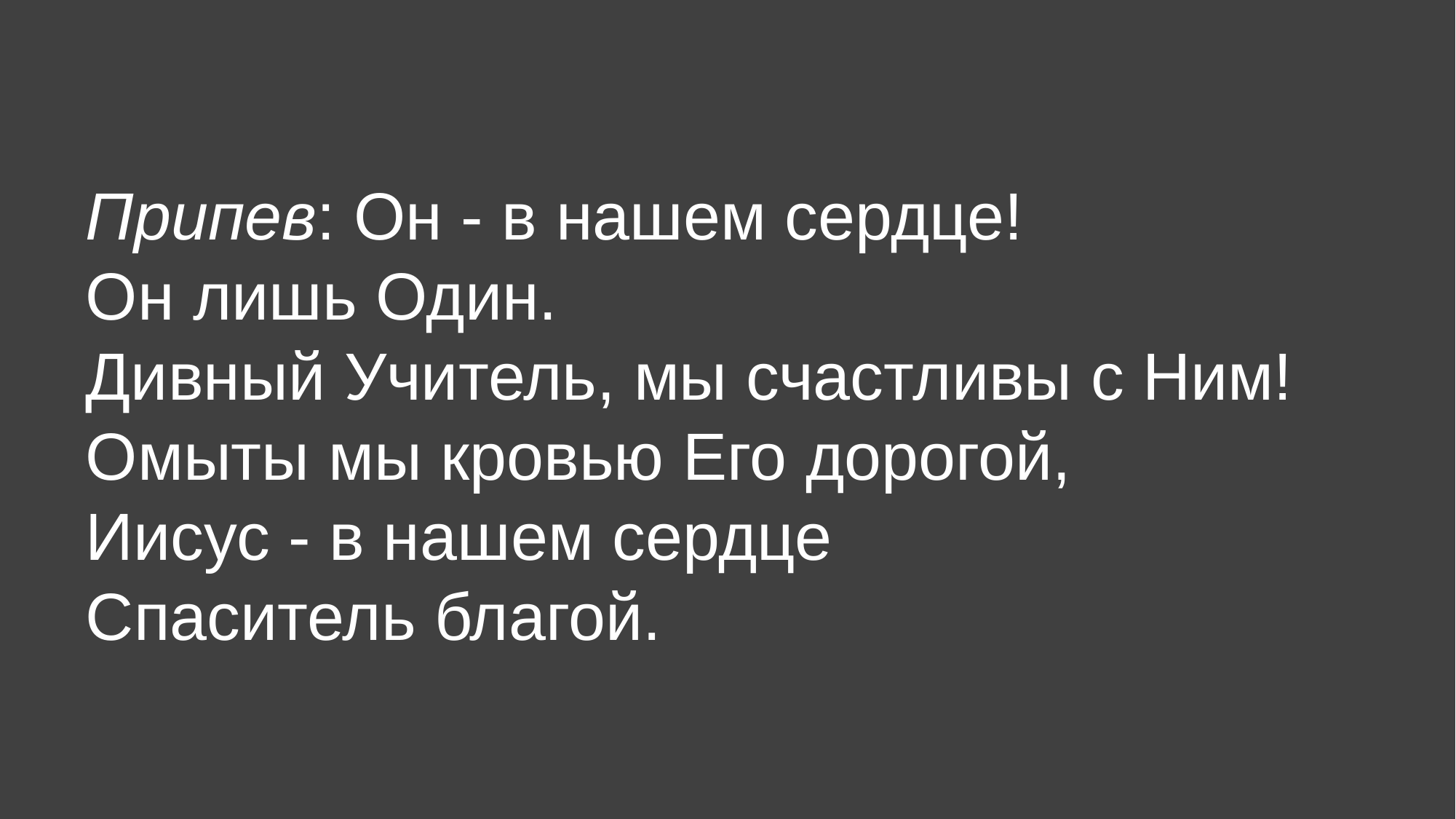

Припев: Он - в нашем сердце!
Он лишь Один.
Дивный Учитель, мы счастливы с Ним!
Омыты мы кровью Его дорогой,
Иисус - в нашем сердце
Спаситель благой.